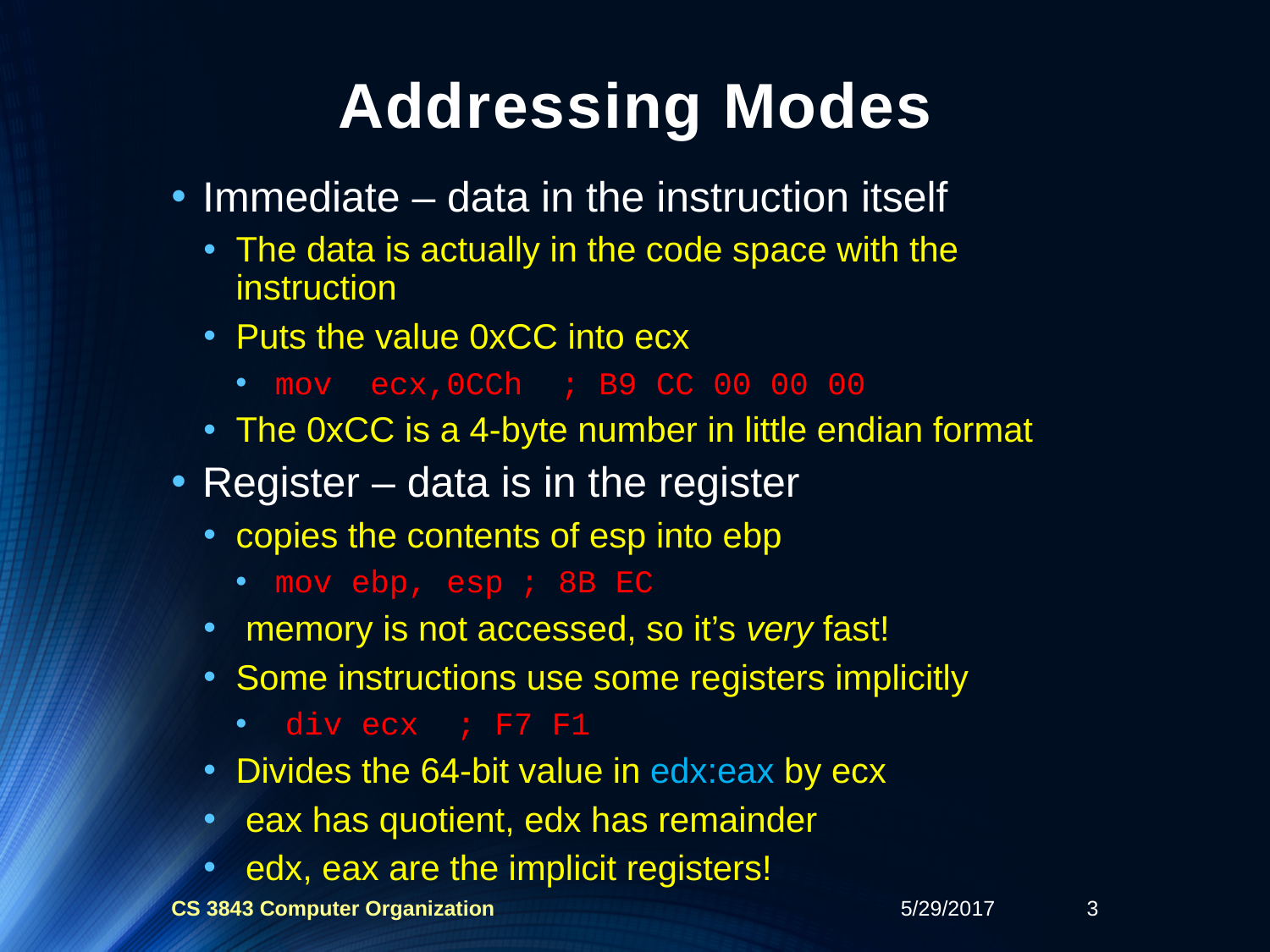

# Addressing Modes
Immediate – data in the instruction itself
The data is actually in the code space with the instruction
Puts the value 0xCC into ecx
 mov  ecx,0CCh  ; B9 CC 00 00 00
The 0xCC is a 4-byte number in little endian format
Register – data is in the register
copies the contents of esp into ebp
 mov ebp, esp	; 8B EC
 memory is not accessed, so it’s very fast!
Some instructions use some registers implicitly
 div ecx  ; F7 F1
Divides the 64-bit value in edx:eax by ecx
 eax has quotient, edx has remainder
 edx, eax are the implicit registers!
CS 3843 Computer Organization
5/29/2017
3